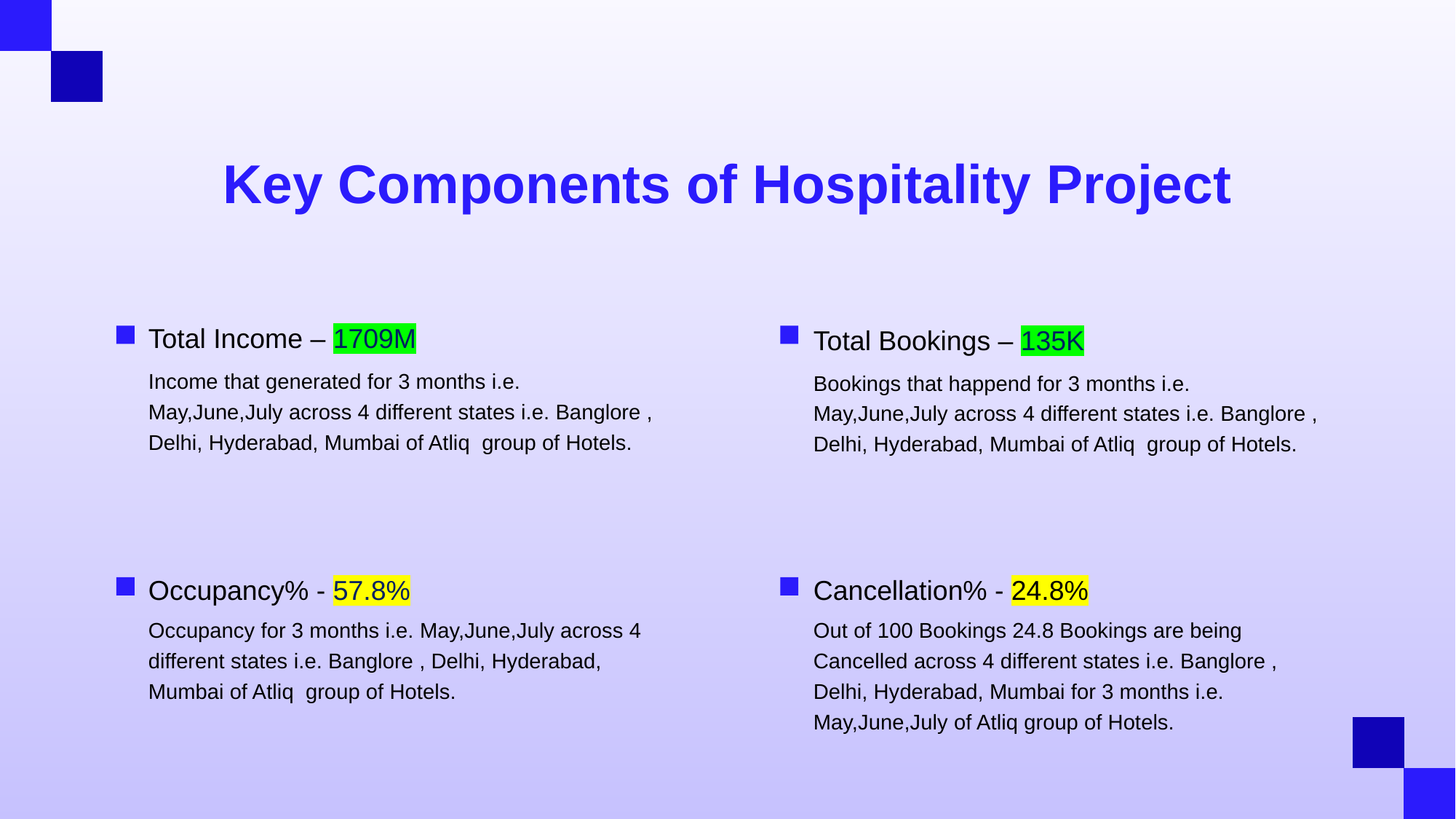

# Key Components of Hospitality Project
Total Income – 1709M
Total Bookings – 135K
Income that generated for 3 months i.e. May,June,July across 4 different states i.e. Banglore , Delhi, Hyderabad, Mumbai of Atliq  group of Hotels.
Bookings that happend for 3 months i.e. May,June,July across 4 different states i.e. Banglore , Delhi, Hyderabad, Mumbai of Atliq  group of Hotels.

Occupancy% - 57.8%
Cancellation% - 24.8%
Occupancy for 3 months i.e. May,June,July across 4 different states i.e. Banglore , Delhi, Hyderabad, Mumbai of Atliq  group of Hotels.

Out of 100 Bookings 24.8 Bookings are being Cancelled across 4 different states i.e. Banglore , Delhi, Hyderabad, Mumbai for 3 months i.e. May,June,July of Atliq group of Hotels.